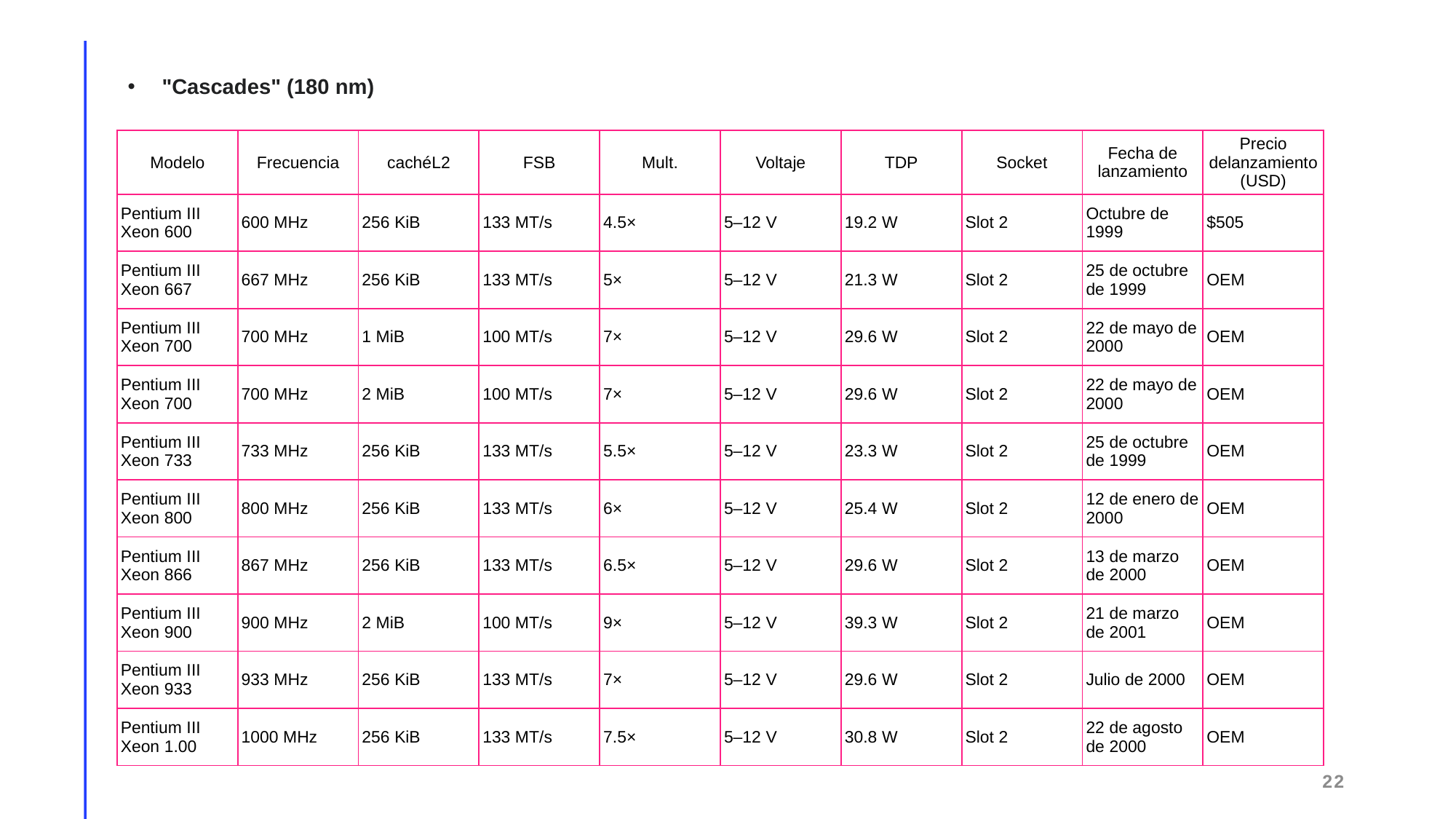

"Cascades" (180 nm)

| Modelo | Frecuencia | cachéL2 | FSB | Mult. | Voltaje | TDP | Socket | Fecha de lanzamiento | Precio delanzamiento (USD) |
| --- | --- | --- | --- | --- | --- | --- | --- | --- | --- |
| Pentium III Xeon 600 | 600 MHz | 256 KiB | 133 MT/s | 4.5× | 5–12 V | 19.2 W | Slot 2 | Octubre de 1999 | $505 |
| Pentium III Xeon 667 | 667 MHz | 256 KiB | 133 MT/s | 5× | 5–12 V | 21.3 W | Slot 2 | 25 de octubre de 1999 | OEM |
| Pentium III Xeon 700 | 700 MHz | 1 MiB | 100 MT/s | 7× | 5–12 V | 29.6 W | Slot 2 | 22 de mayo de 2000 | OEM |
| Pentium III Xeon 700 | 700 MHz | 2 MiB | 100 MT/s | 7× | 5–12 V | 29.6 W | Slot 2 | 22 de mayo de 2000 | OEM |
| Pentium III Xeon 733 | 733 MHz | 256 KiB | 133 MT/s | 5.5× | 5–12 V | 23.3 W | Slot 2 | 25 de octubre de 1999 | OEM |
| Pentium III Xeon 800 | 800 MHz | 256 KiB | 133 MT/s | 6× | 5–12 V | 25.4 W | Slot 2 | 12 de enero de 2000 | OEM |
| Pentium III Xeon 866 | 867 MHz | 256 KiB | 133 MT/s | 6.5× | 5–12 V | 29.6 W | Slot 2 | 13 de marzo de 2000 | OEM |
| Pentium III Xeon 900 | 900 MHz | 2 MiB | 100 MT/s | 9× | 5–12 V | 39.3 W | Slot 2 | 21 de marzo de 2001 | OEM |
| Pentium III Xeon 933 | 933 MHz | 256 KiB | 133 MT/s | 7× | 5–12 V | 29.6 W | Slot 2 | Julio de 2000 | OEM |
| Pentium III Xeon 1.00 | 1000 MHz | 256 KiB | 133 MT/s | 7.5× | 5–12 V | 30.8 W | Slot 2 | 22 de agosto de 2000 | OEM |
22